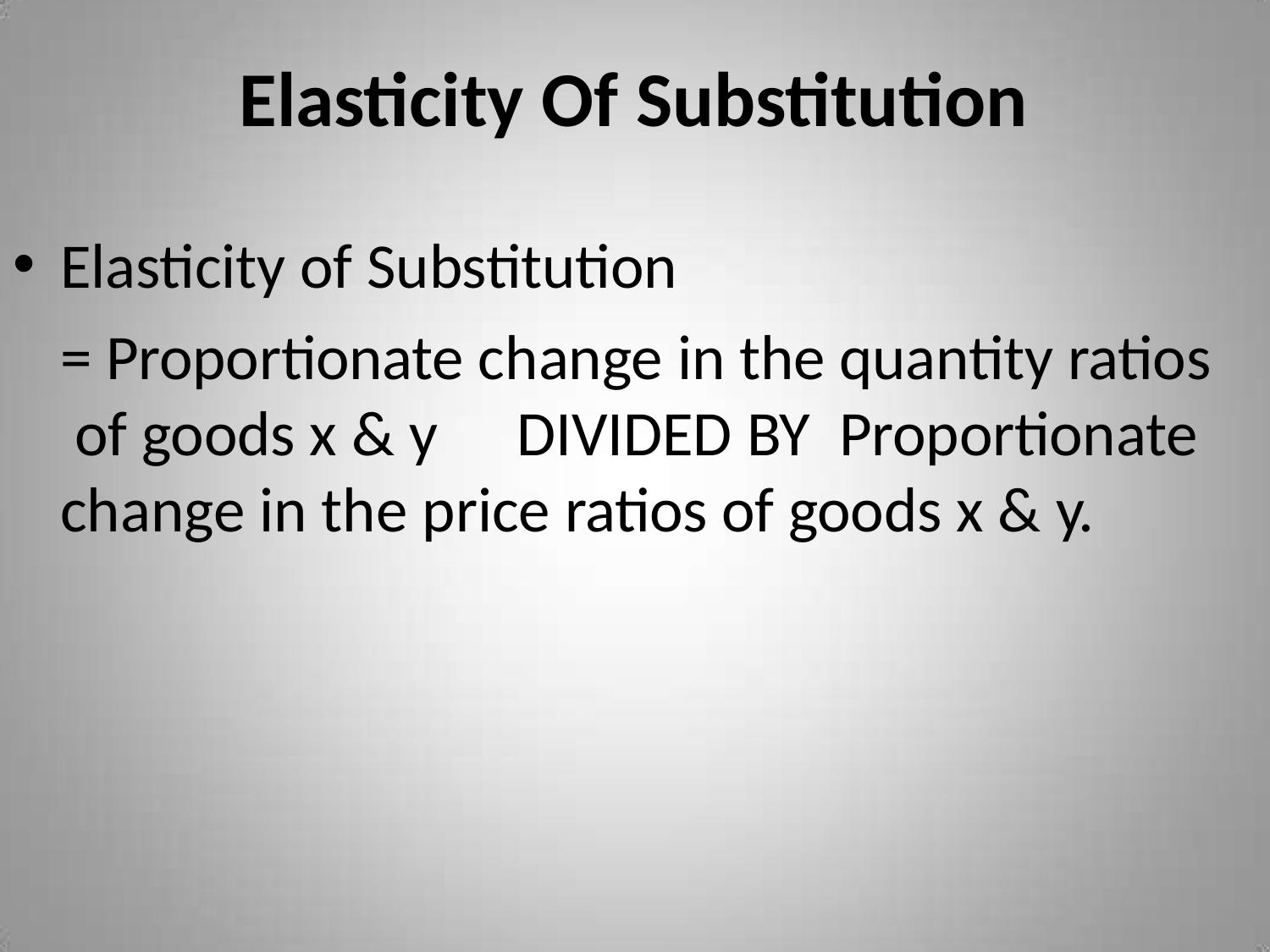

# Elasticity Of Substitution
Elasticity of Substitution
= Proportionate change in the quantity ratios  of goods x & y	DIVIDED BY	Proportionate  change in the price ratios of goods x & y.